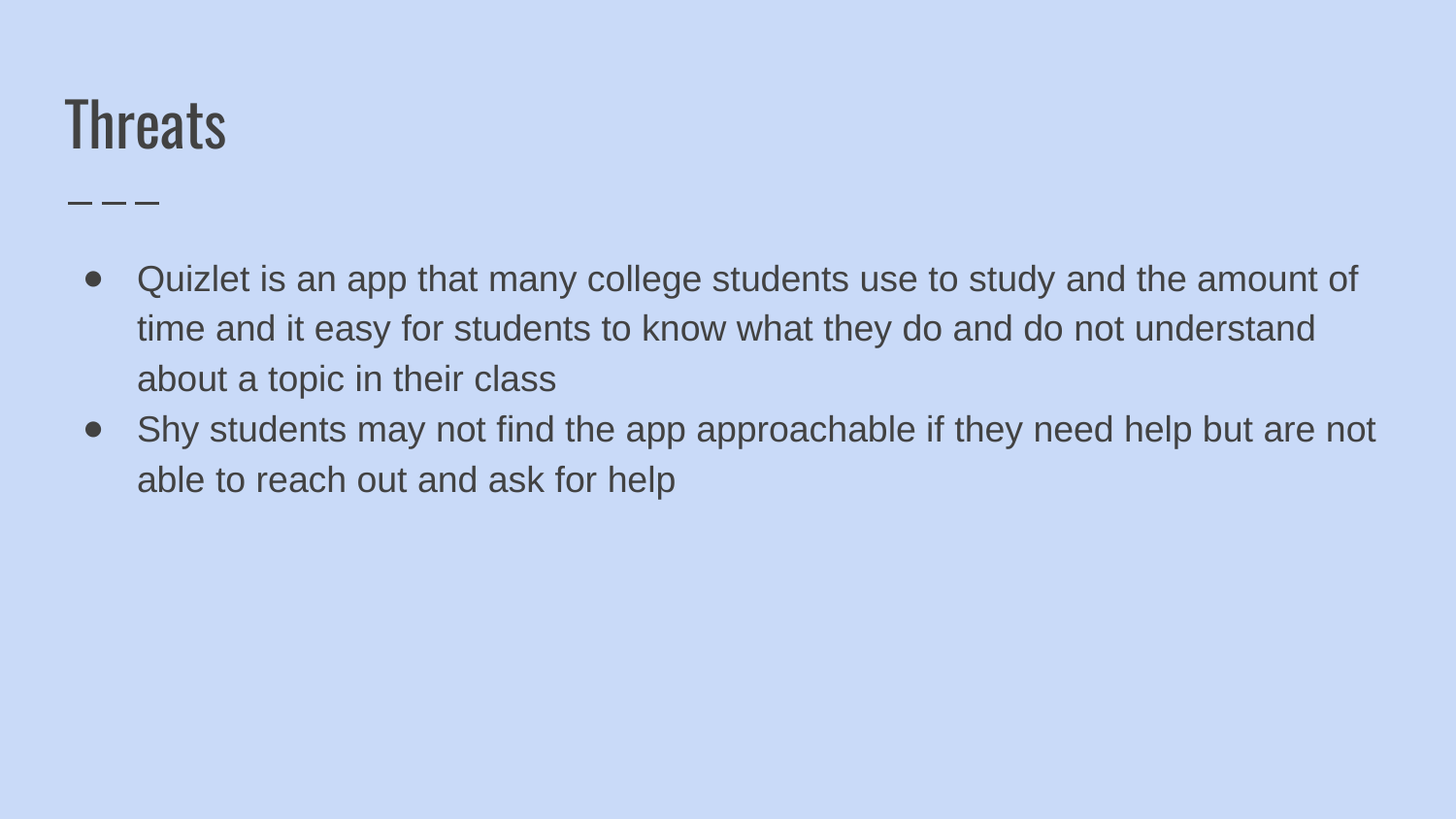

# Threats
Quizlet is an app that many college students use to study and the amount of time and it easy for students to know what they do and do not understand about a topic in their class
Shy students may not find the app approachable if they need help but are not able to reach out and ask for help